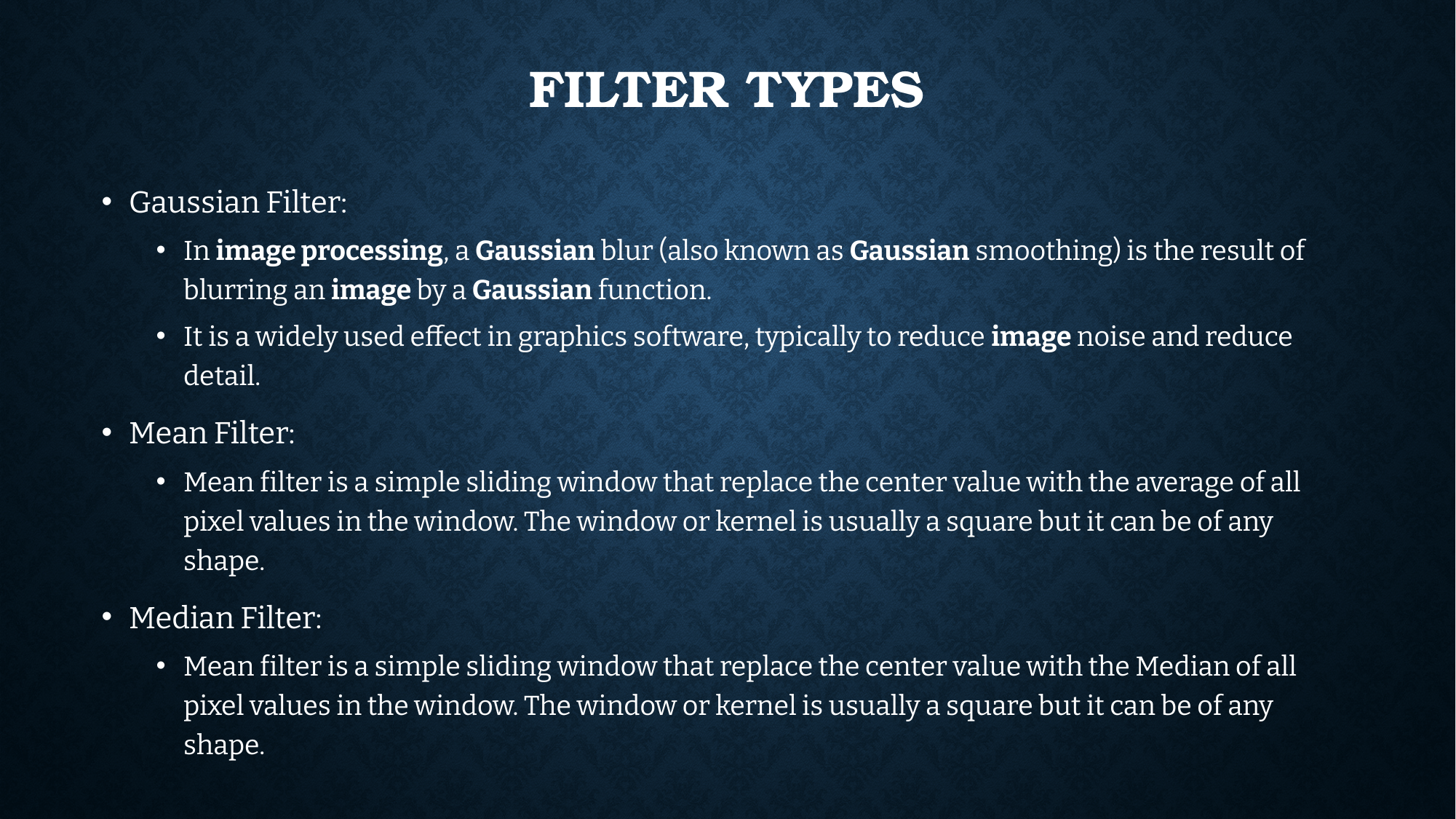

# FILTER TYPES
Gaussian Filter:
In image processing, a Gaussian blur (also known as Gaussian smoothing) is the result of blurring an image by a Gaussian function.
It is a widely used effect in graphics software, typically to reduce image noise and reduce detail.
Mean Filter:
Mean filter is a simple sliding window that replace the center value with the average of all pixel values in the window. The window or kernel is usually a square but it can be of any shape.
Median Filter:
Mean filter is a simple sliding window that replace the center value with the Median of all pixel values in the window. The window or kernel is usually a square but it can be of any shape.